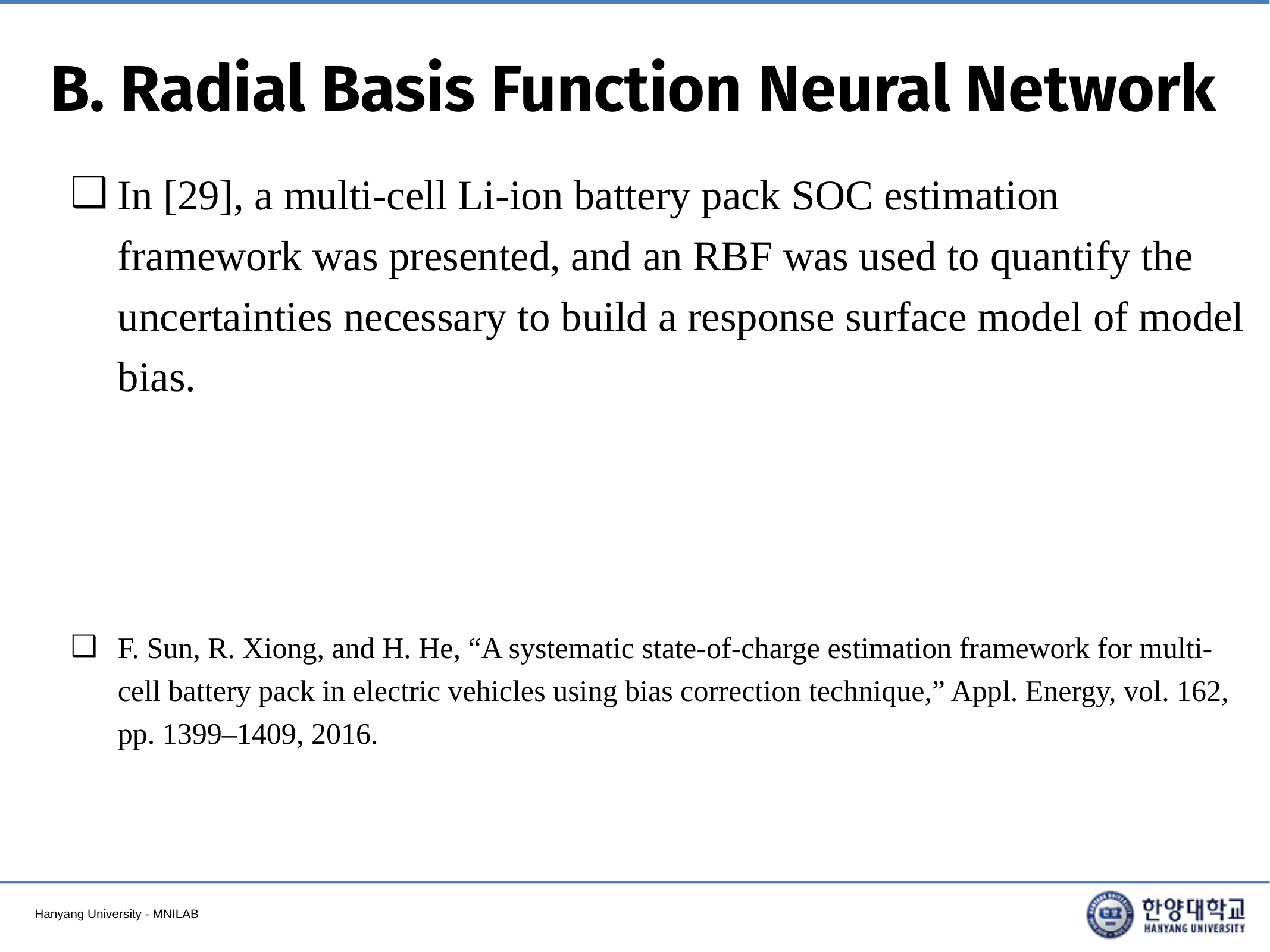

# B. Radial Basis Function Neural Network
In [29], a multi-cell Li-ion battery pack SOC estimation framework was presented, and an RBF was used to quantify the uncertainties necessary to build a response surface model of model bias.

F. Sun, R. Xiong, and H. He, “A systematic state-of-charge estimation framework for multi-cell battery pack in electric vehicles using bias correction technique,” Appl. Energy, vol. 162, pp. 1399–1409, 2016.